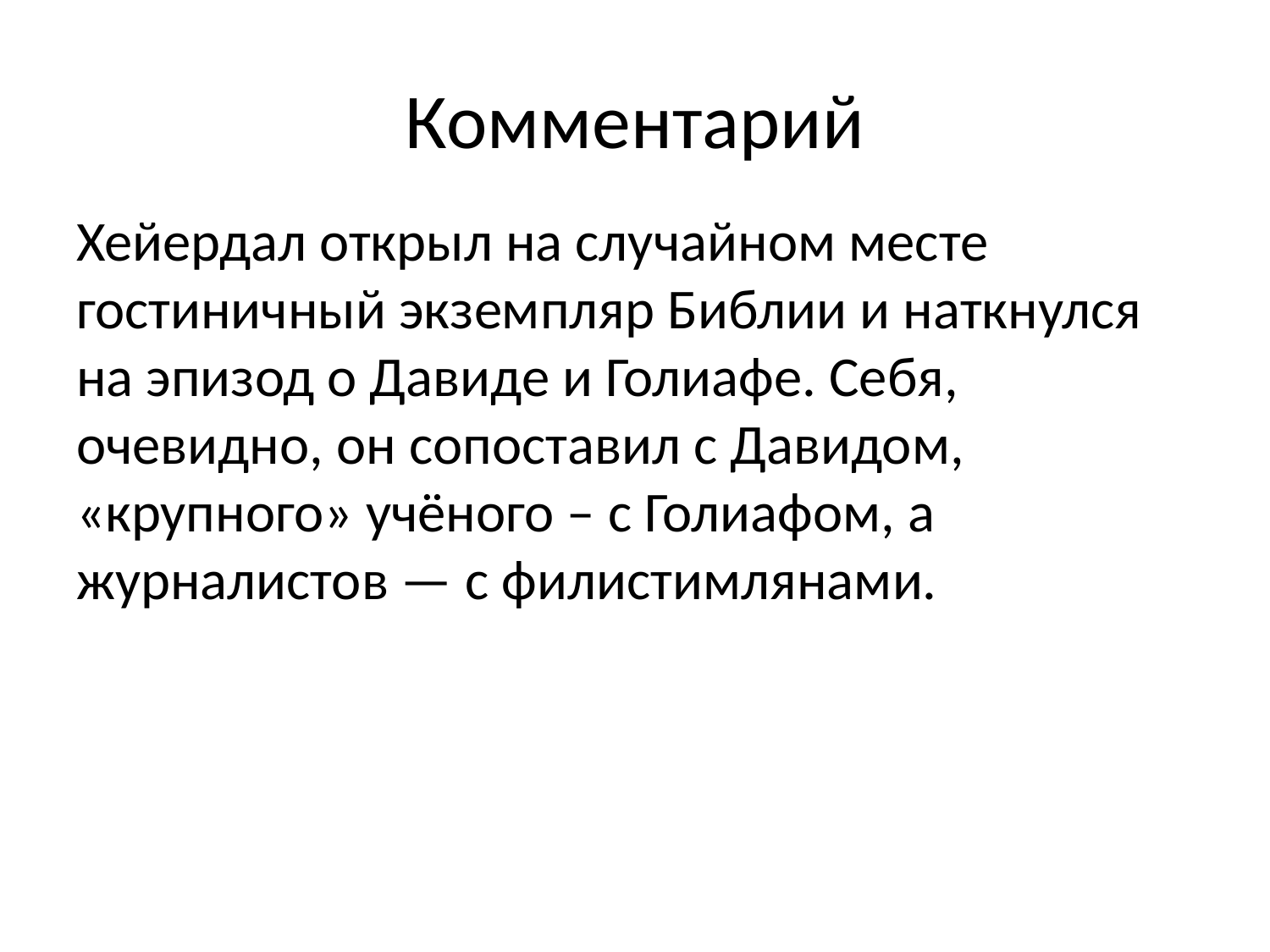

# Комментарий
Хейердал открыл на случайном месте гостиничный экземпляр Библии и наткнулся на эпизод о Давиде и Голиафе. Себя, очевидно, он сопоставил с Давидом, «крупного» учёного – с Голиафом, а журналистов — с филистимлянами.